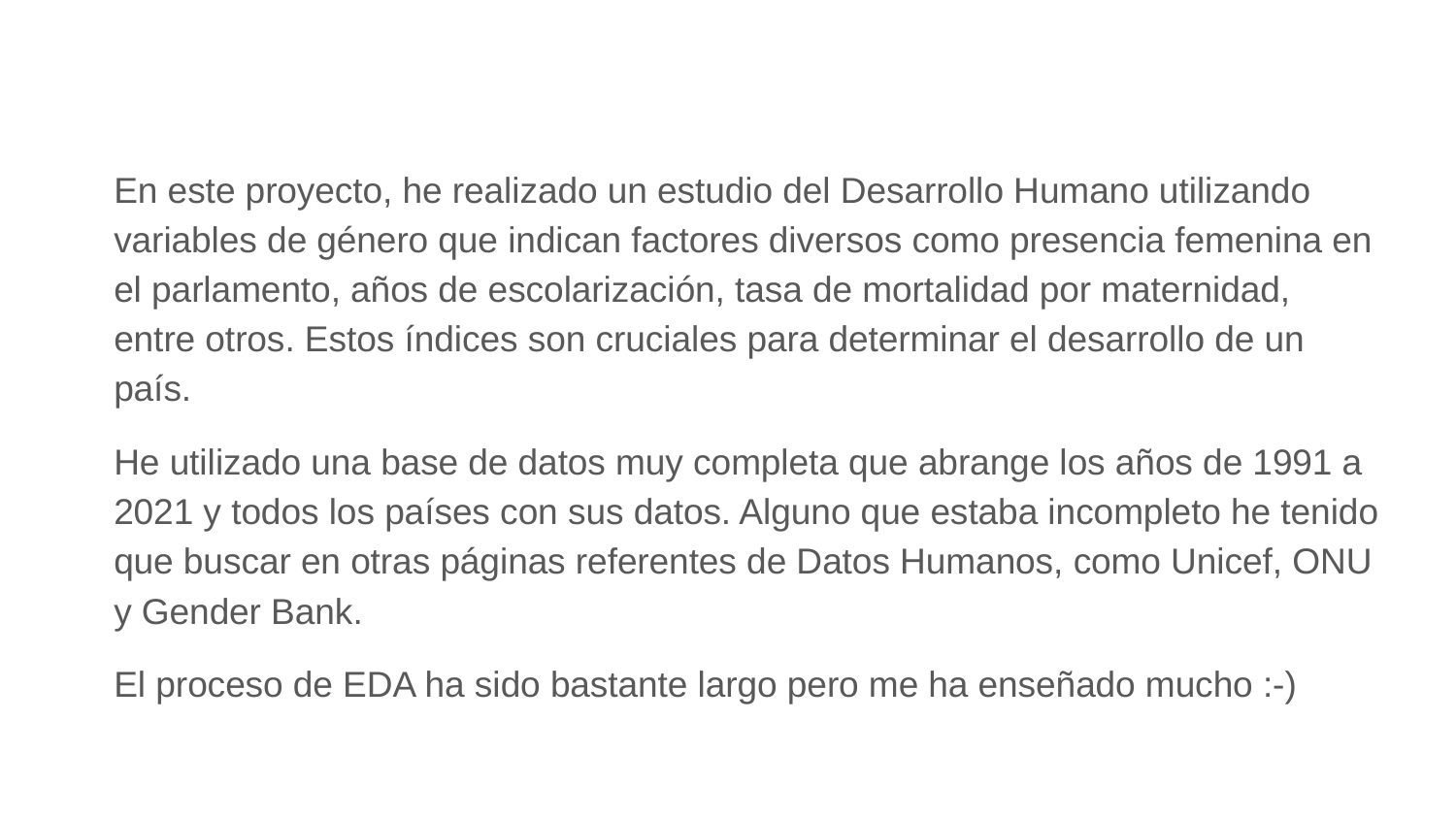

En este proyecto, he realizado un estudio del Desarrollo Humano utilizando variables de género que indican factores diversos como presencia femenina en el parlamento, años de escolarización, tasa de mortalidad por maternidad, entre otros. Estos índices son cruciales para determinar el desarrollo de un país.
He utilizado una base de datos muy completa que abrange los años de 1991 a 2021 y todos los países con sus datos. Alguno que estaba incompleto he tenido que buscar en otras páginas referentes de Datos Humanos, como Unicef, ONU y Gender Bank.
El proceso de EDA ha sido bastante largo pero me ha enseñado mucho :-)